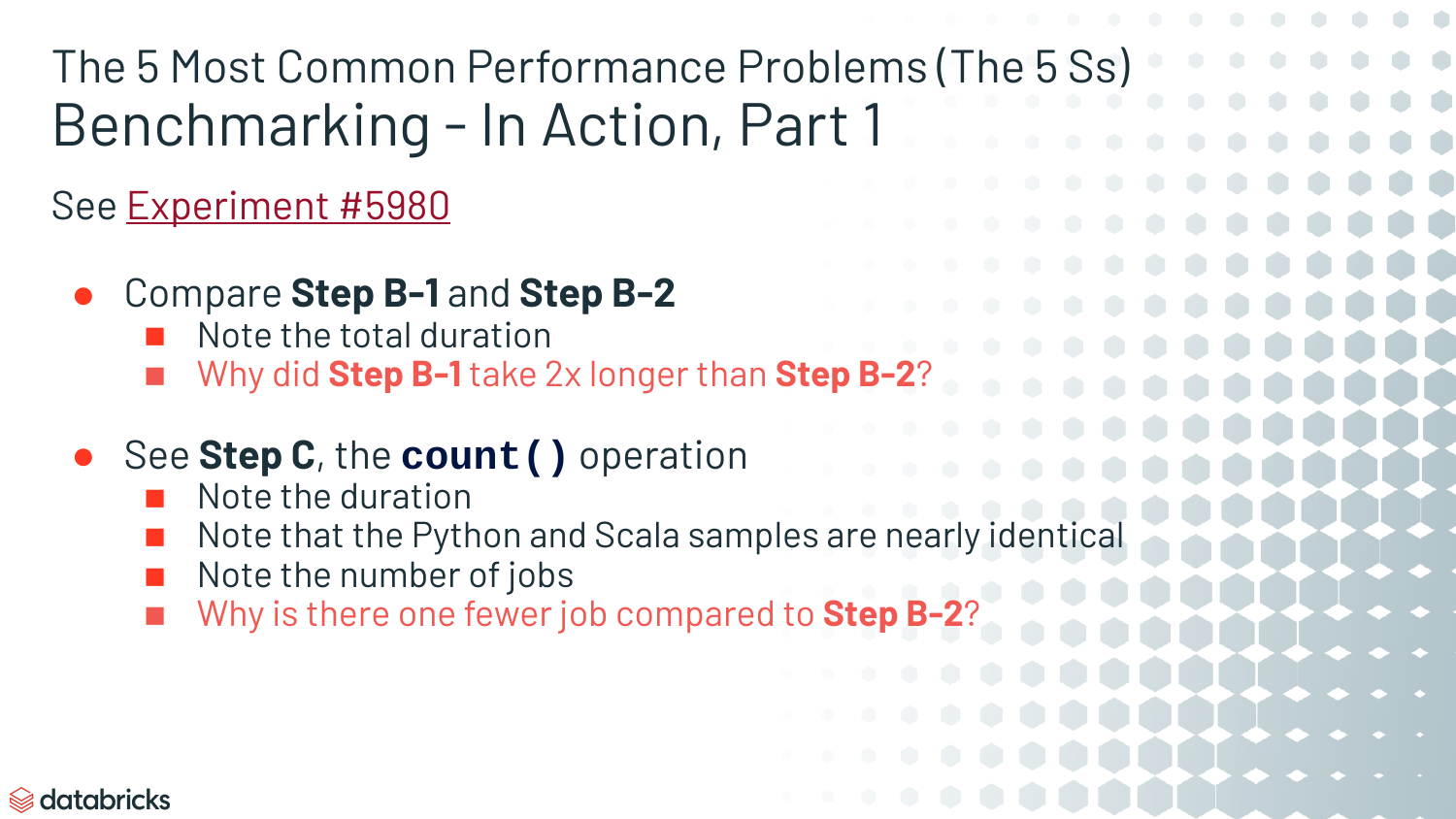

The 5 Most Common Performance Problems (The 5 Ss)
Benchmarking - In Action, Part 1
See Experiment #5980

Compare Step B-1 and Step B-2
Note the total duration
Why did Step B-1 take 2x longer than Step B-2?
See Step C, the count() operation
Note the duration
Note that the Python and Scala samples are nearly identical
Note the number of jobs
Why is there one fewer job compared to Step B-2?